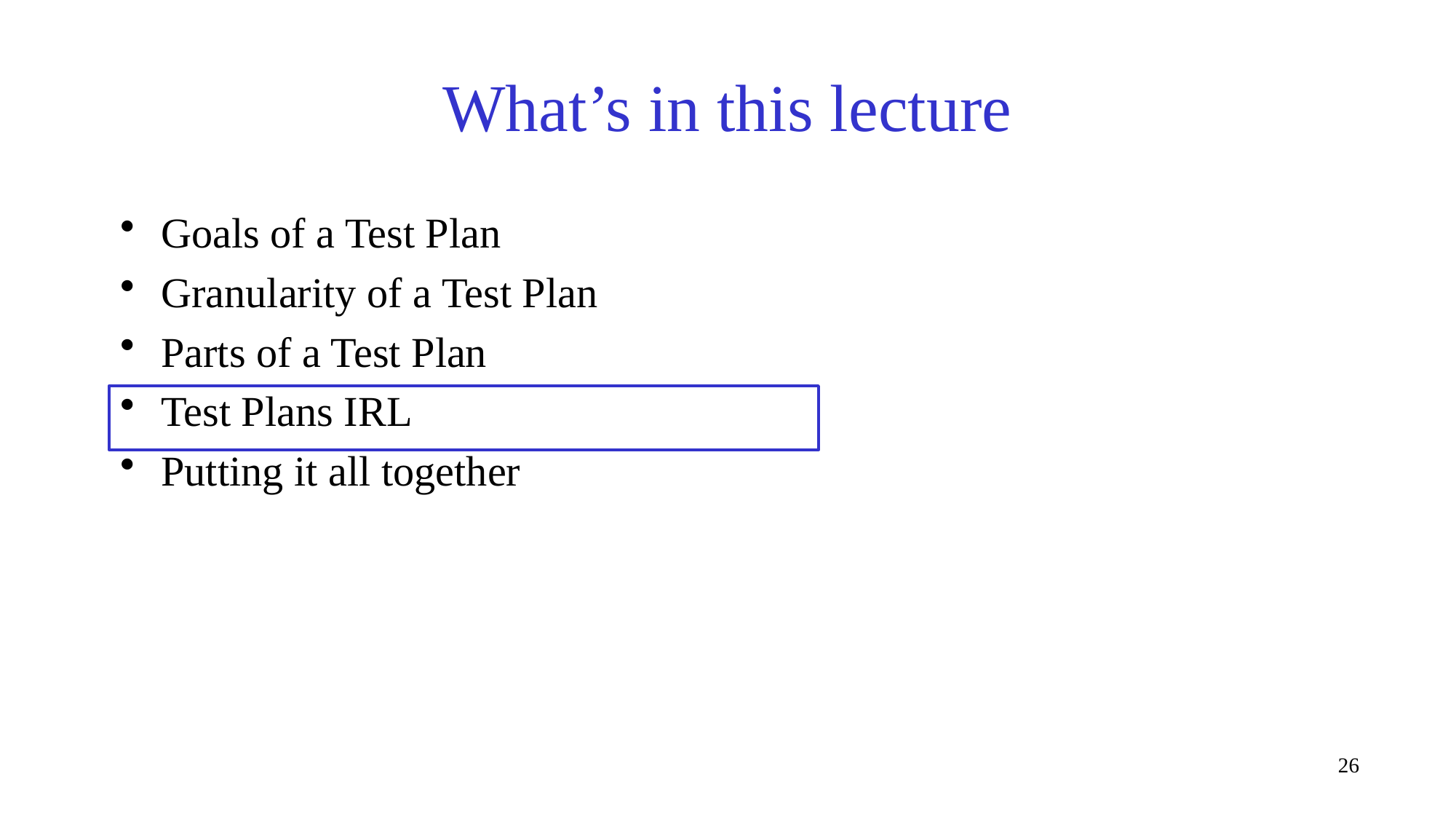

# What’s in this lecture
Goals of a Test Plan
Granularity of a Test Plan
Parts of a Test Plan
Test Plans IRL
Putting it all together